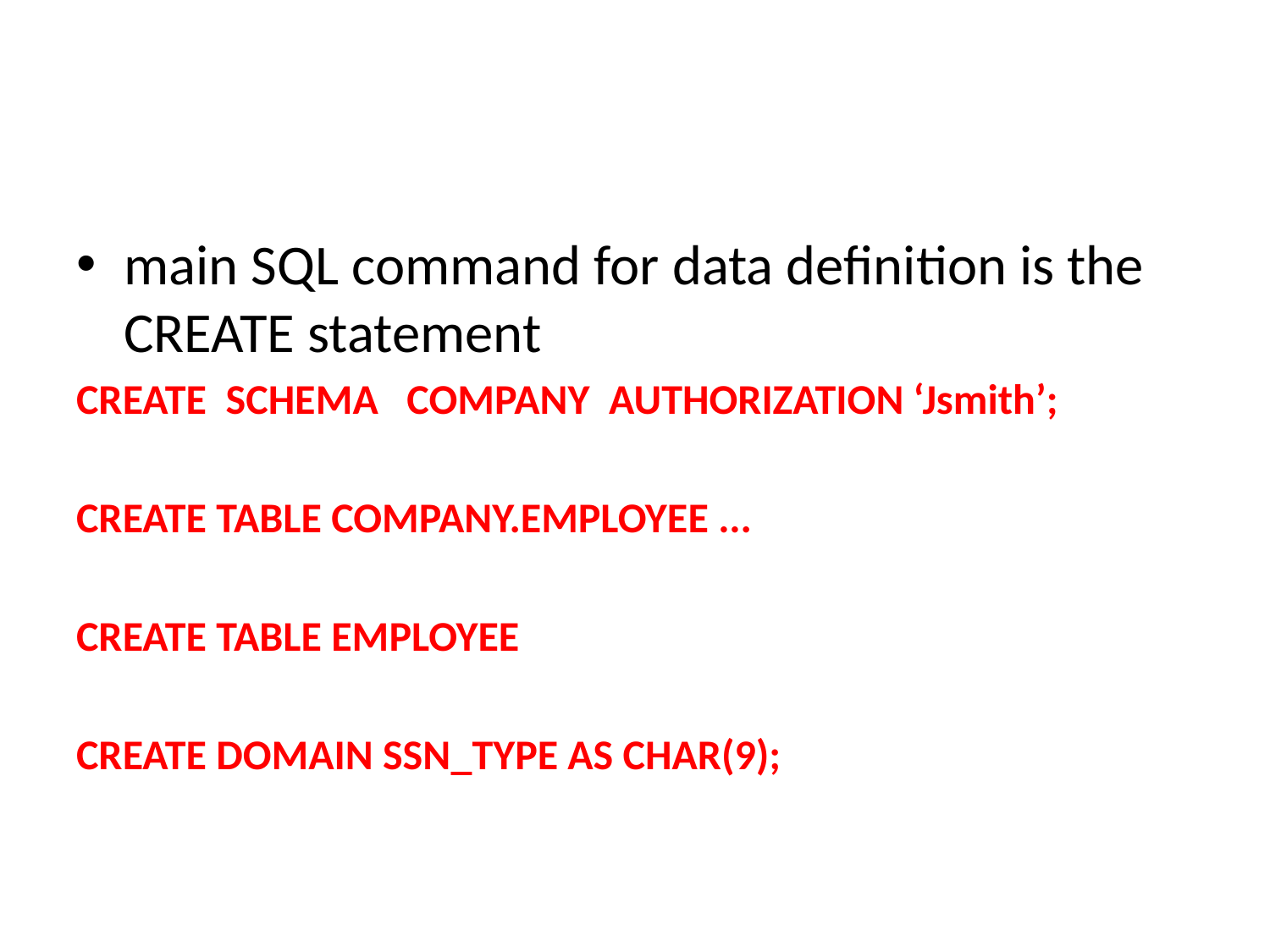

#
main SQL command for data definition is the CREATE statement
CREATE  SCHEMA   COMPANY  AUTHORIZATION ‘Jsmith’;

CREATE TABLE COMPANY.EMPLOYEE ...

CREATE TABLE EMPLOYEE

CREATE DOMAIN SSN_TYPE AS CHAR(9);